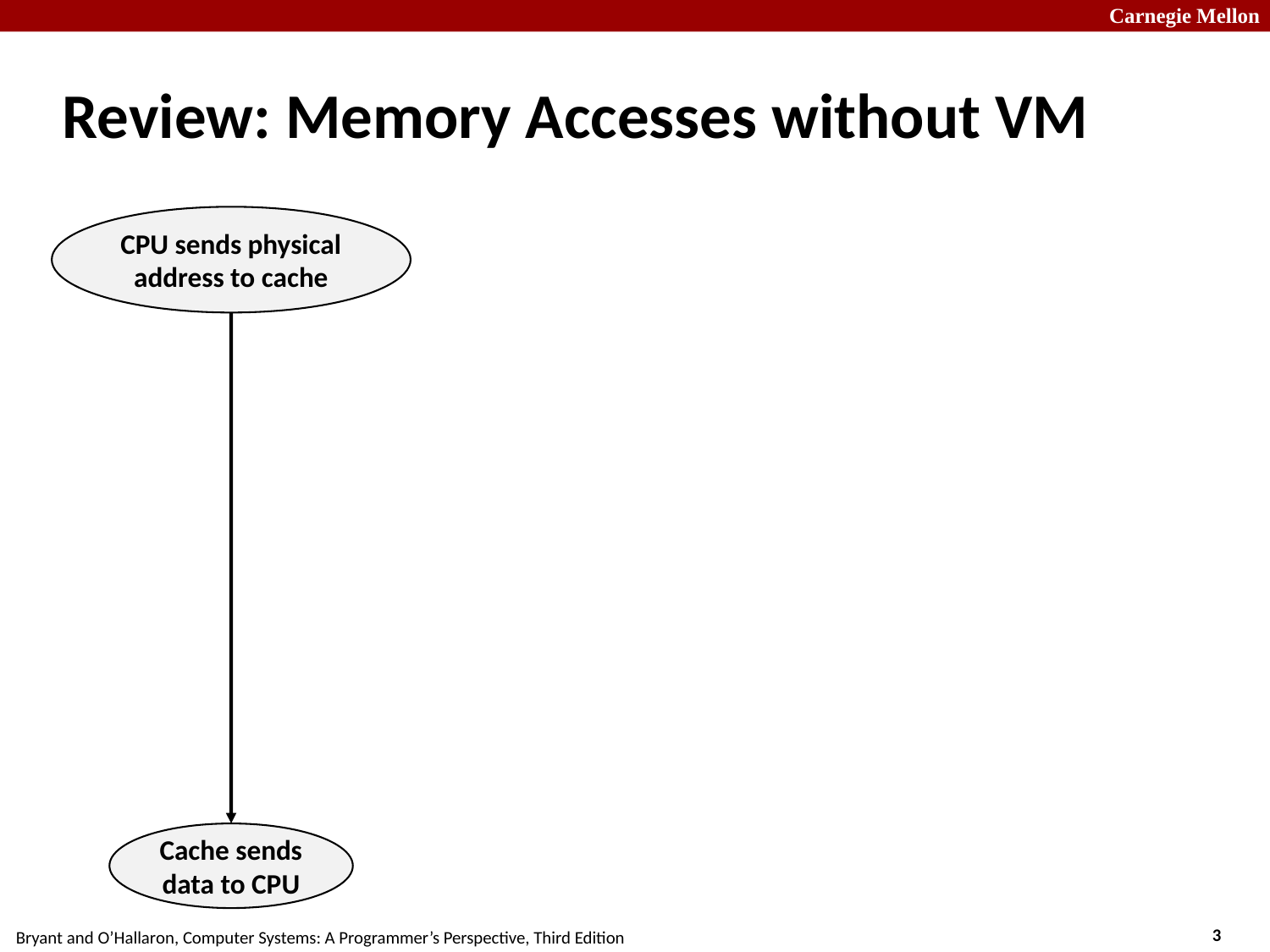

# Review: Memory Accesses without VM
CPU sends physical address to cache
Cache sends data to CPU